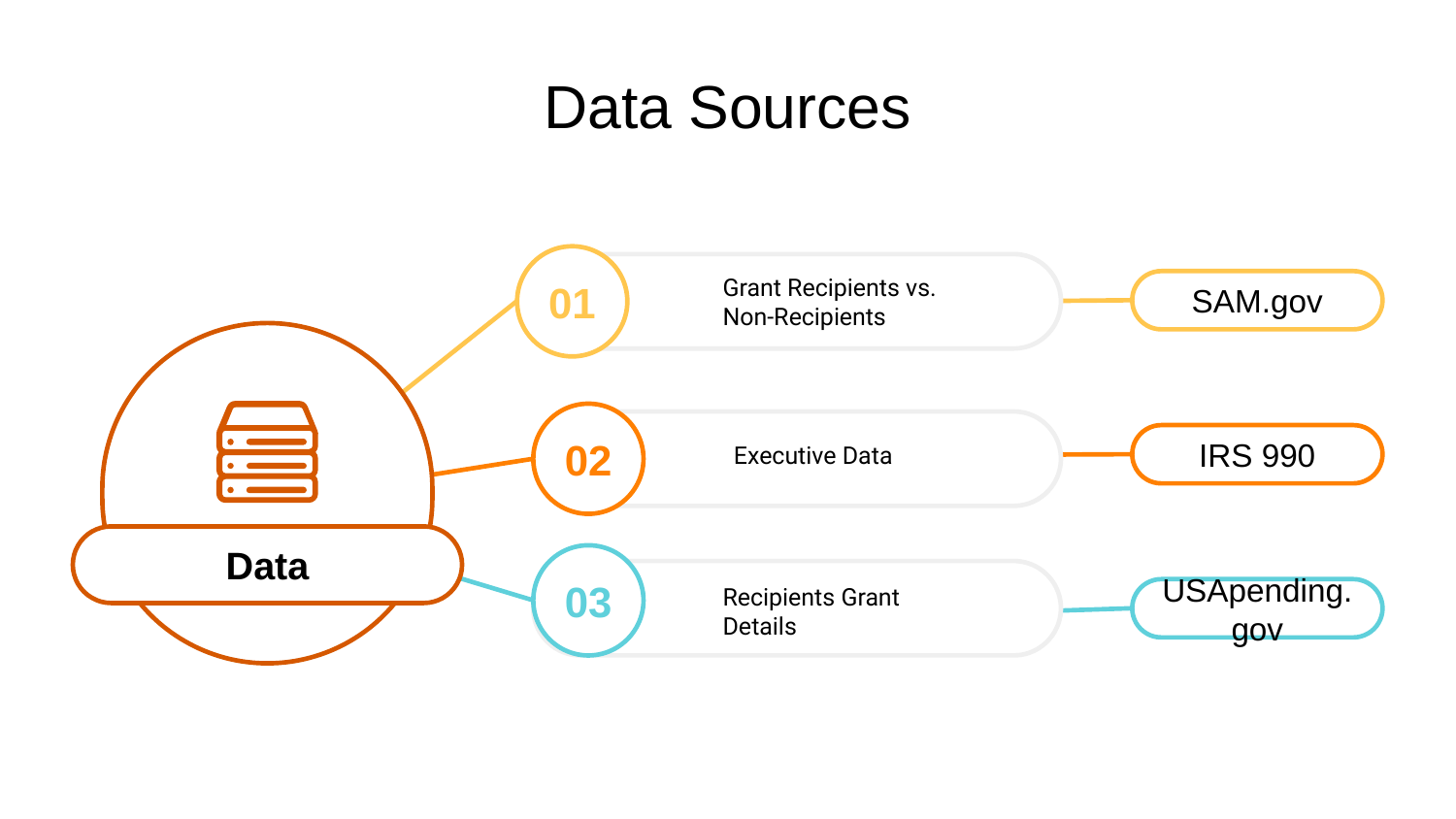

# Data Sources
01

Grant Recipients vs. Non-Recipients
SAM.gov

02

Executive Data
IRS 990
Data
03

Recipients Grant Details
USApending.gov